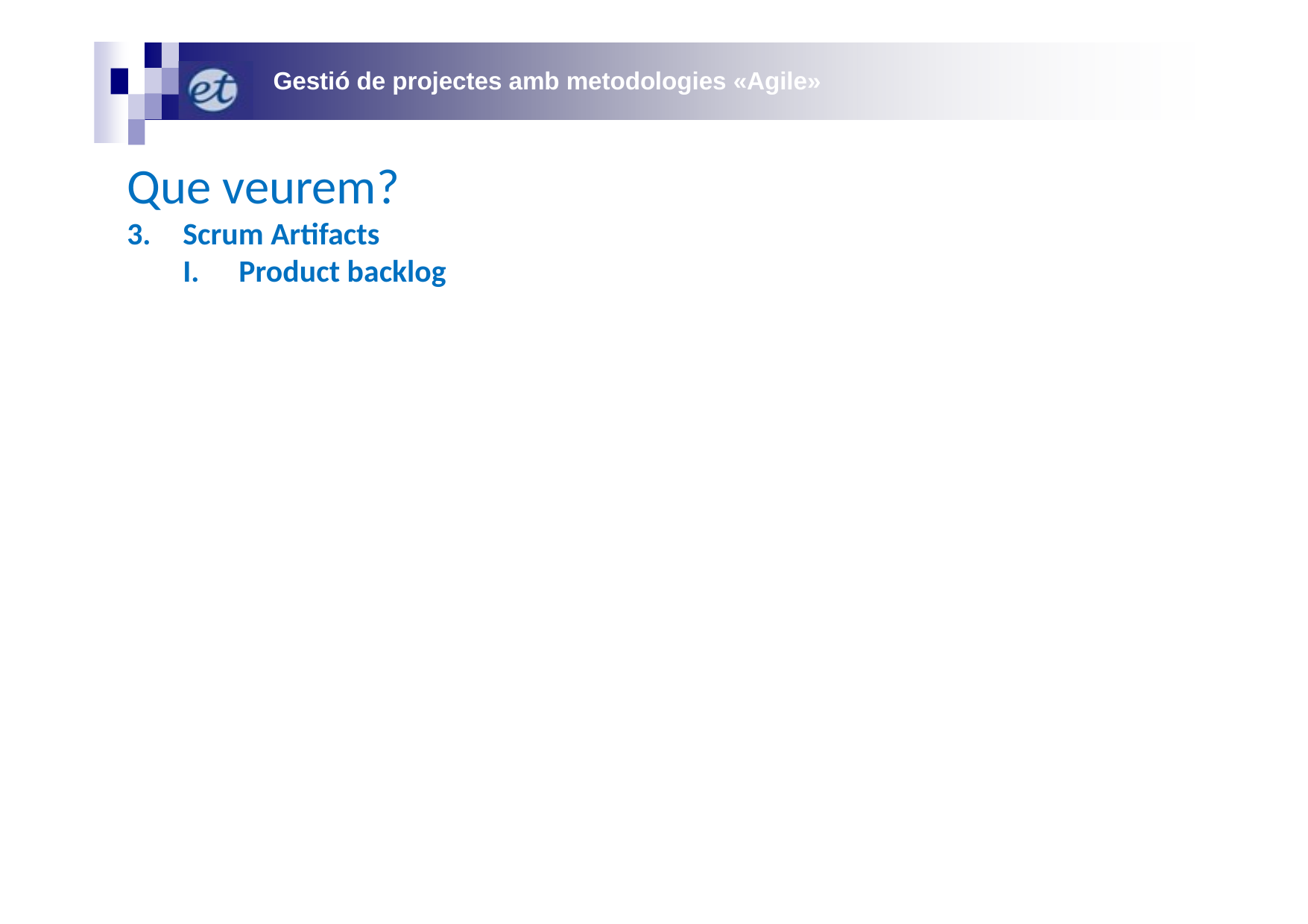

Gestió de projectes amb metodologies «Agile»

Que veurem?
Scrum Artifacts
Product backlog